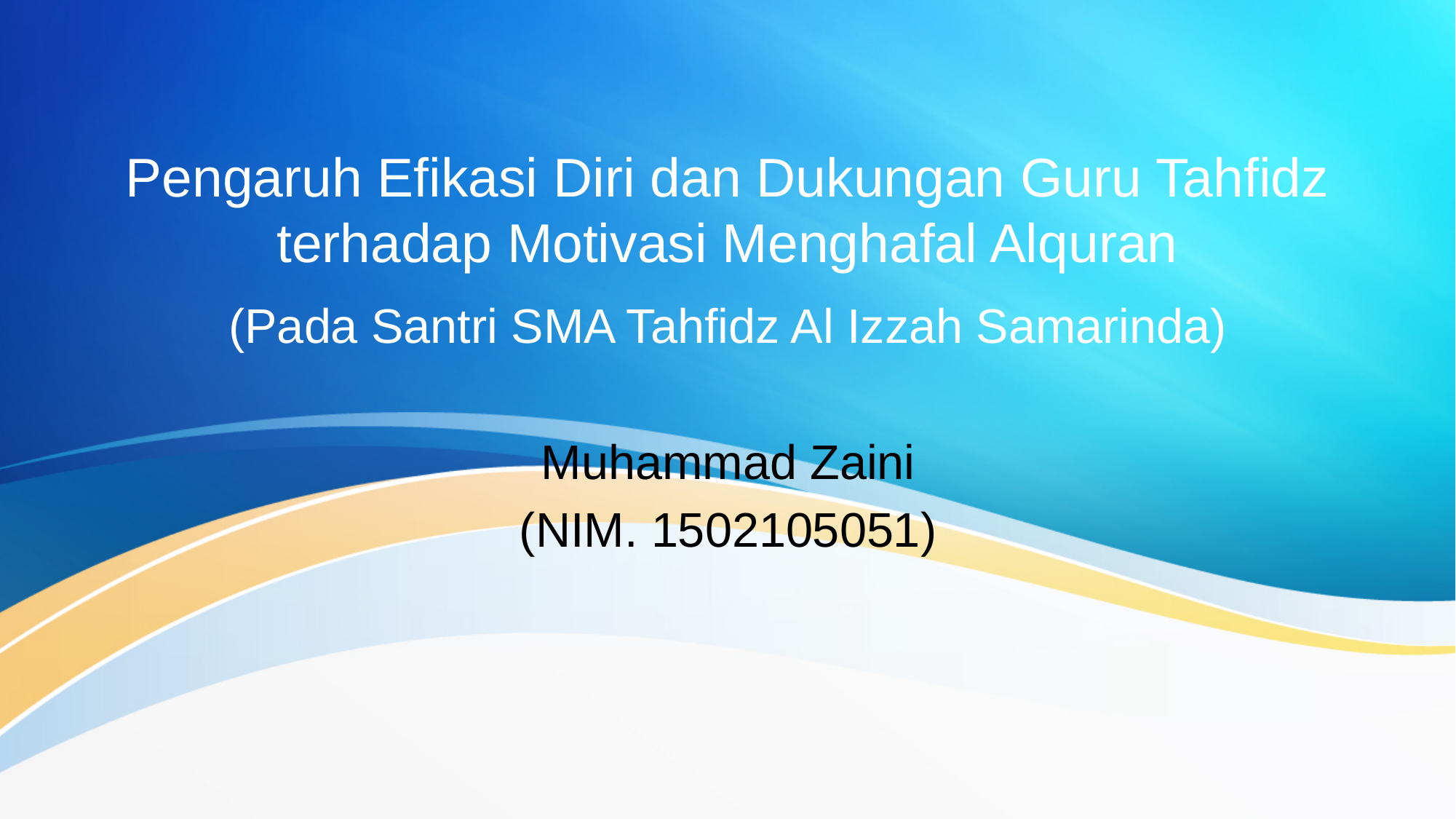

# Pengaruh Efikasi Diri dan Dukungan Guru Tahfidz terhadap Motivasi Menghafal Alquran
(Pada Santri SMA Tahfidz Al Izzah Samarinda)

Muhammad Zaini
(NIM. 1502105051)